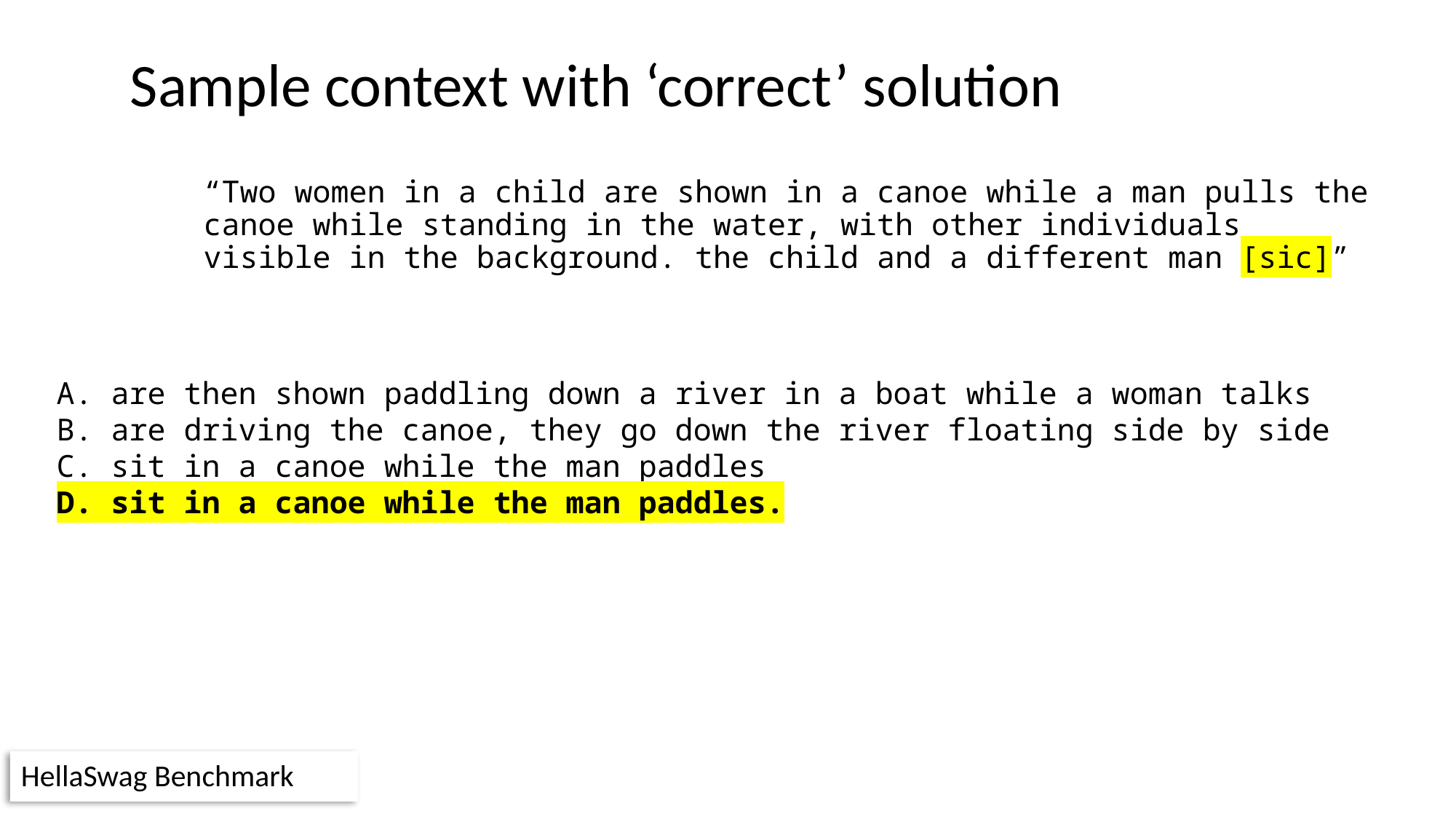

# Sample context with ‘correct’ solution
“Two women in a child are shown in a canoe while a man pulls the canoe while standing in the water, with other individuals visible in the background. the child and a different man [sic]”

A. are then shown paddling down a river in a boat while a woman talks
B. are driving the canoe, they go down the river floating side by side
C. sit in a canoe while the man paddles
D. sit in a canoe while the man paddles.
HellaSwag Benchmark